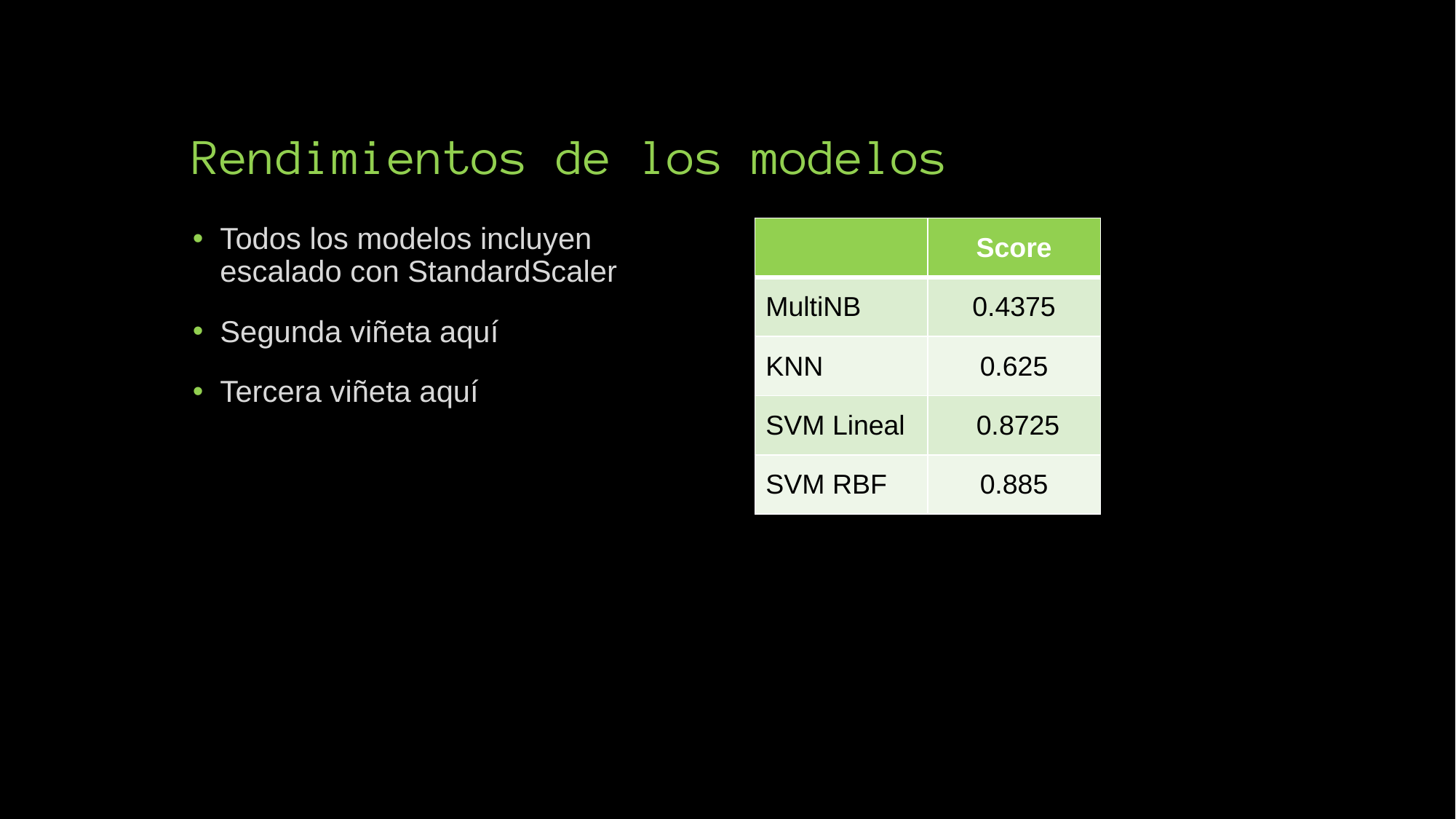

# Rendimientos de los modelos
|  | Score |
| --- | --- |
| MultiNB | 0.4375 |
| KNN | 0.625 |
| SVM Lineal | 0.8725 |
| SVM RBF | 0.885 |
Todos los modelos incluyen escalado con StandardScaler
Segunda viñeta aquí
Tercera viñeta aquí